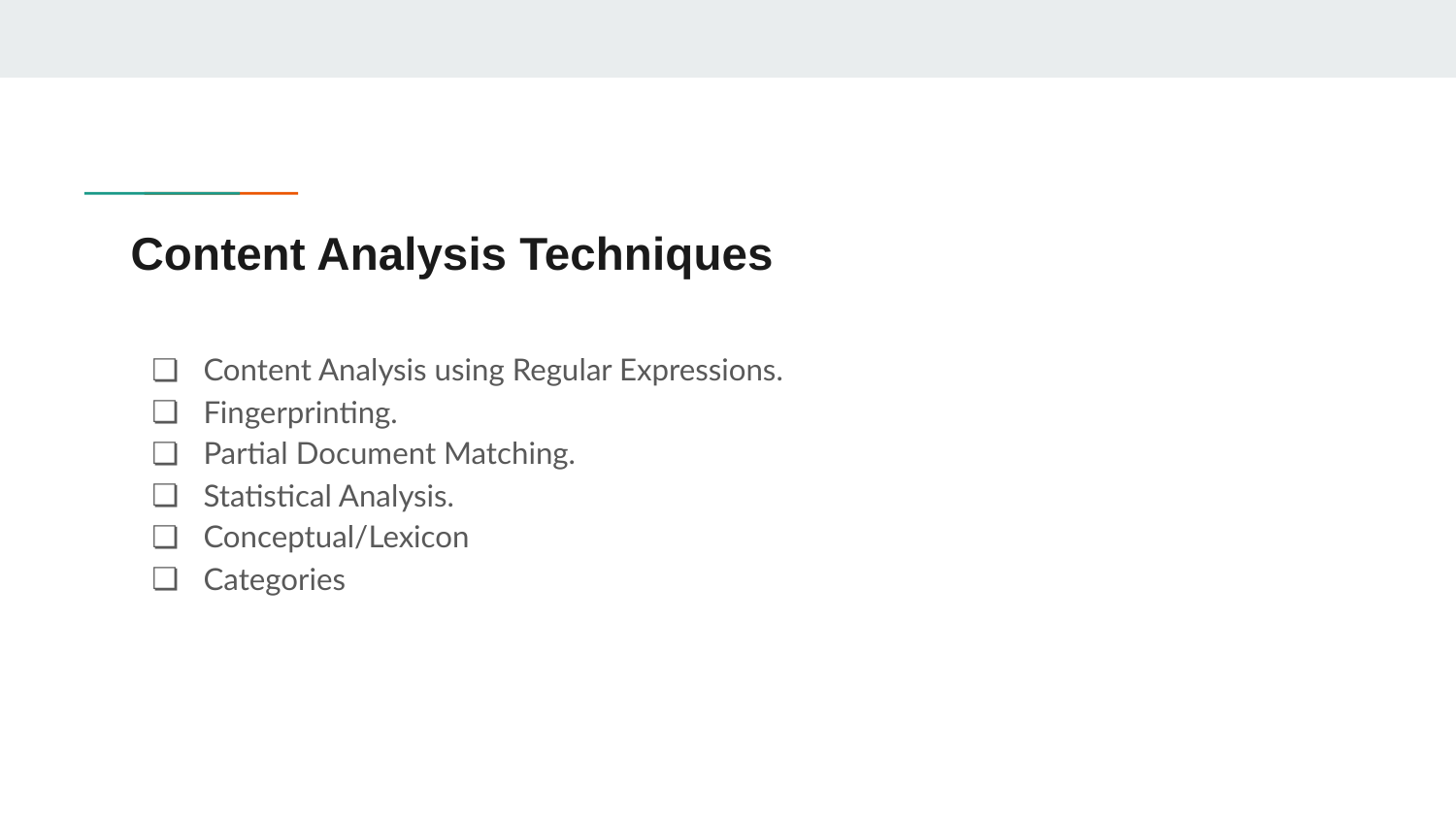

# Content Analysis Techniques
Content Analysis using Regular Expressions.
Fingerprinting.
Partial Document Matching.
Statistical Analysis.
Conceptual/Lexicon
Categories